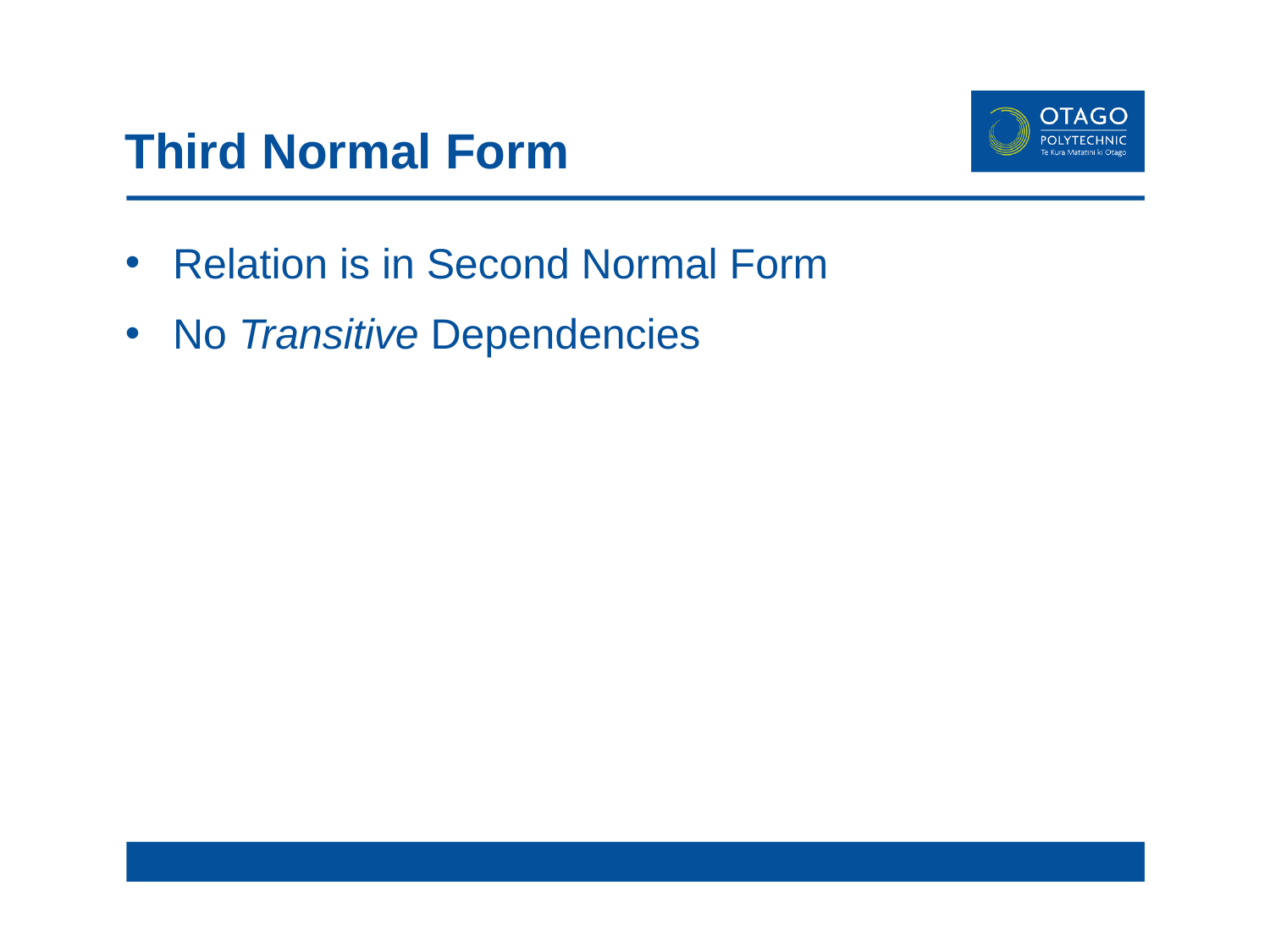

# Third Normal Form
Relation is in Second Normal Form
No Transitive Dependencies